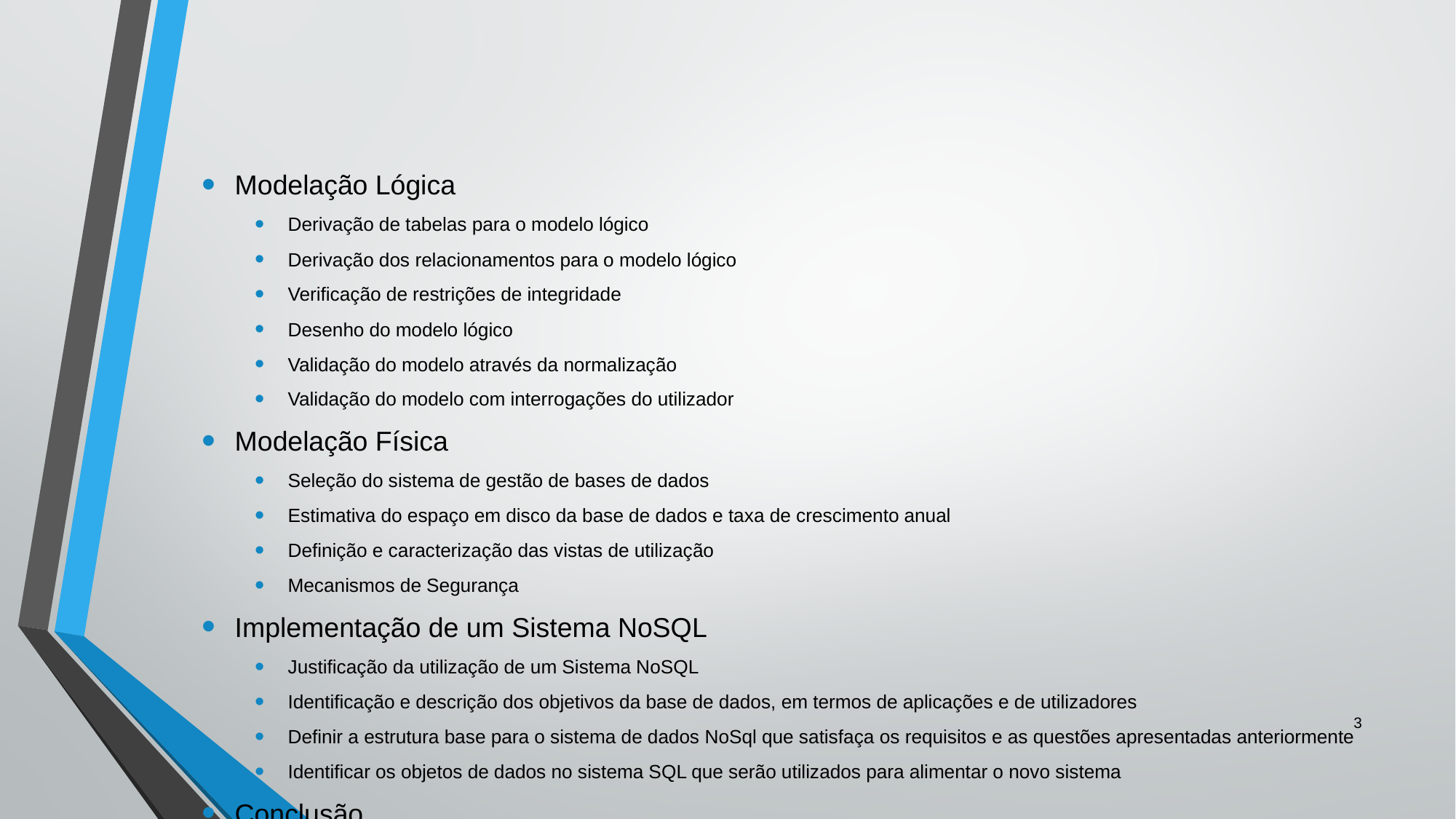

Modelação Lógica
Derivação de tabelas para o modelo lógico
Derivação dos relacionamentos para o modelo lógico
Verificação de restrições de integridade
Desenho do modelo lógico
Validação do modelo através da normalização
Validação do modelo com interrogações do utilizador
Modelação Física
Seleção do sistema de gestão de bases de dados
Estimativa do espaço em disco da base de dados e taxa de crescimento anual
Definição e caracterização das vistas de utilização
Mecanismos de Segurança
Implementação de um Sistema NoSQL
Justificação da utilização de um Sistema NoSQL
Identificação e descrição dos objetivos da base de dados, em termos de aplicações e de utilizadores
Definir a estrutura base para o sistema de dados NoSql que satisfaça os requisitos e as questões apresentadas anteriormente
Identificar os objetos de dados no sistema SQL que serão utilizados para alimentar o novo sistema
Conclusão

3